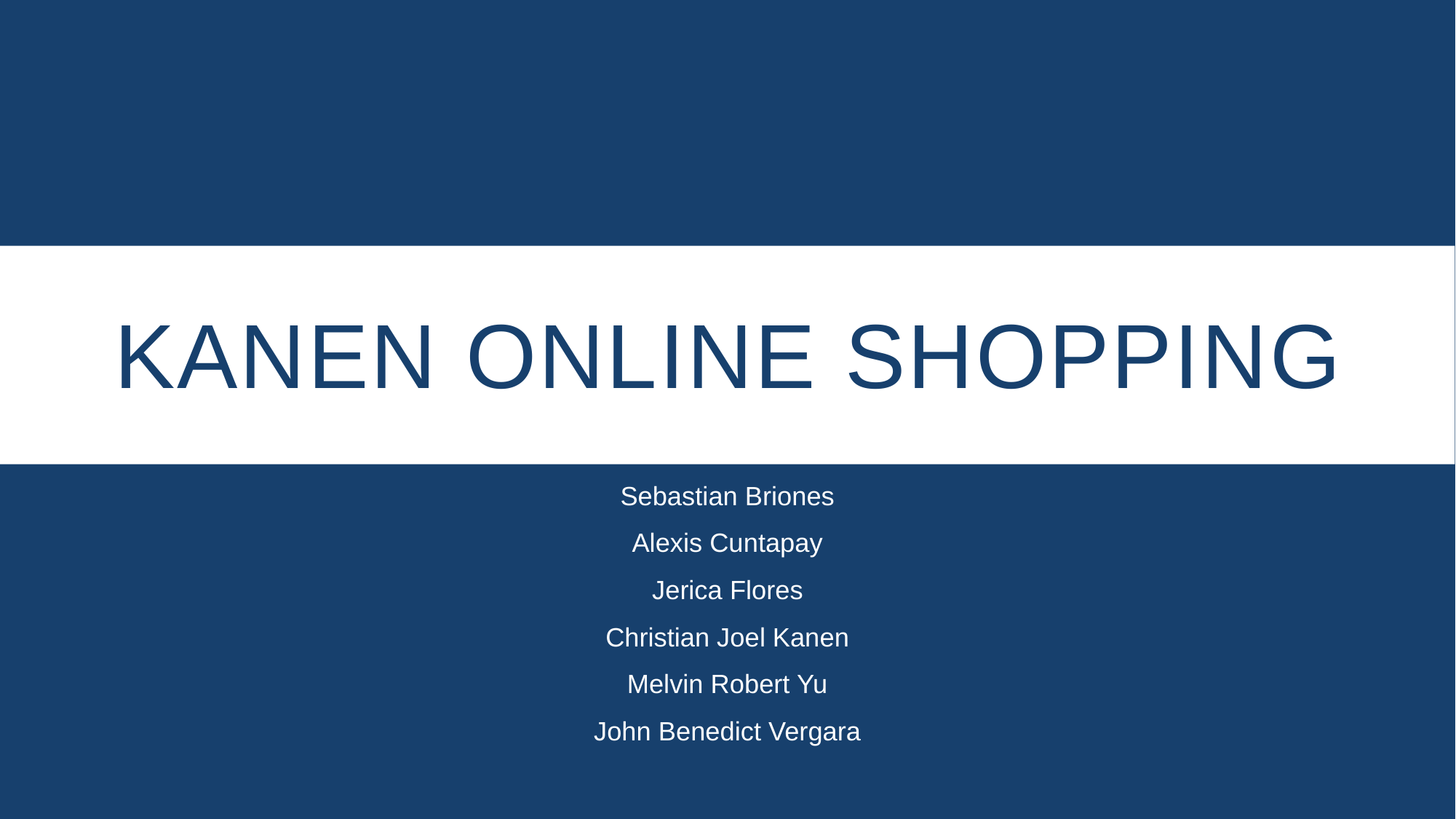

# KANEN ONLINE SHOPPING
Sebastian Briones
Alexis Cuntapay
Jerica Flores
Christian Joel Kanen
Melvin Robert Yu
John Benedict Vergara